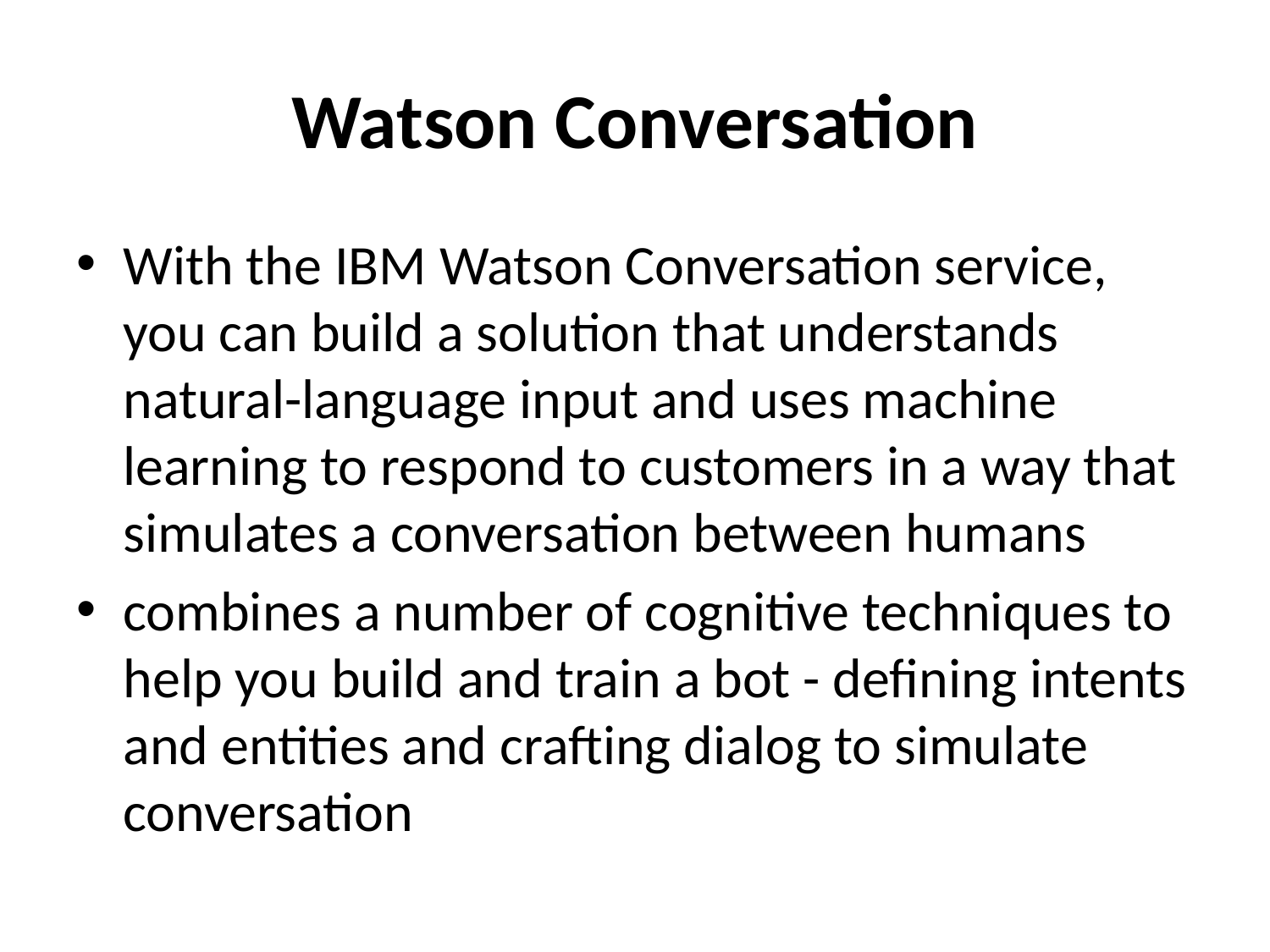

# Watson Conversation
With the IBM Watson Conversation service, you can build a solution that understands natural-language input and uses machine learning to respond to customers in a way that simulates a conversation between humans
combines a number of cognitive techniques to help you build and train a bot - defining intents and entities and crafting dialog to simulate conversation